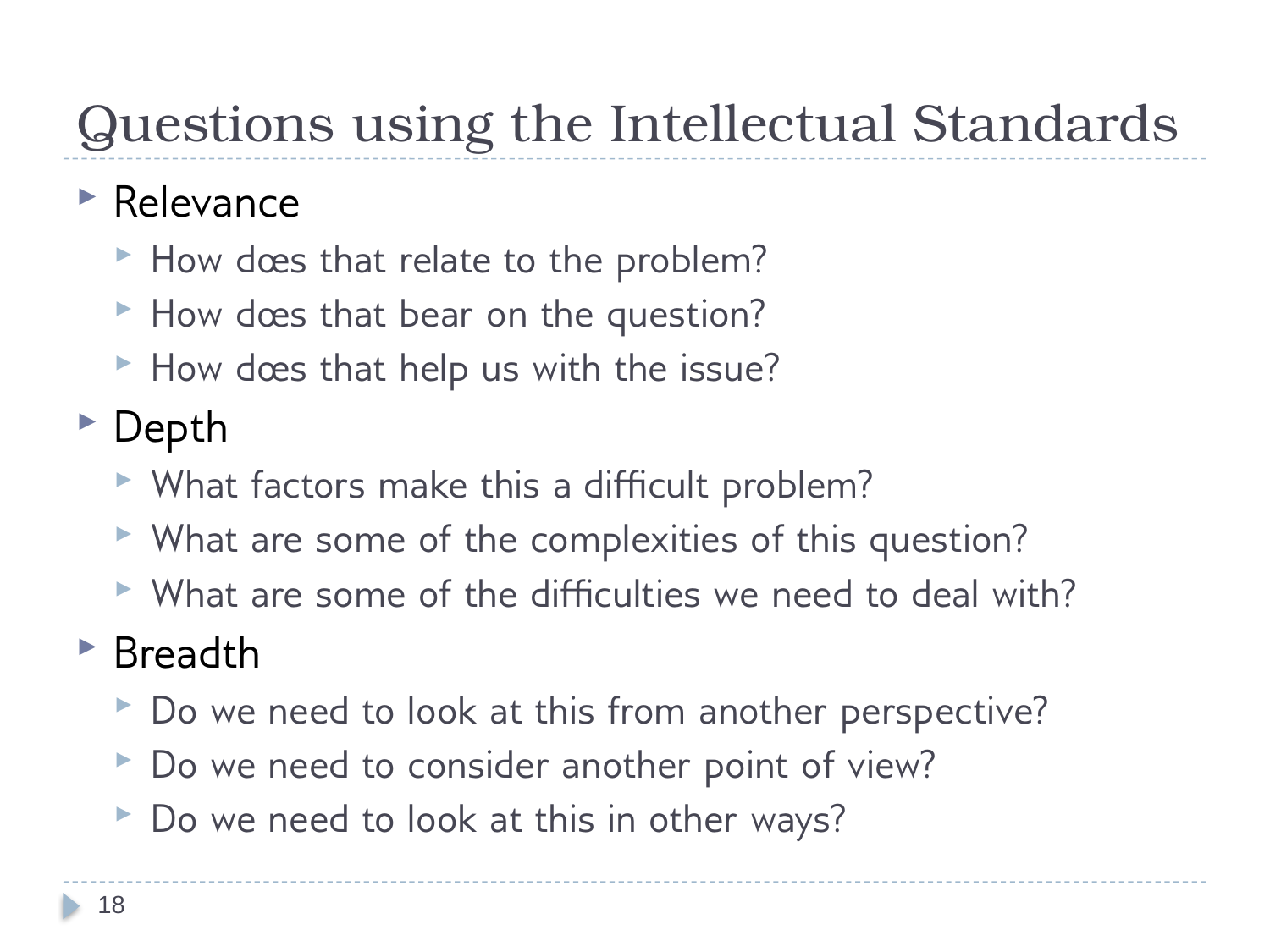

# Questions using the Intellectual Standards
Relevance
How does that relate to the problem?
How does that bear on the question?
How does that help us with the issue?
Depth
What factors make this a difficult problem?
What are some of the complexities of this question?
What are some of the difficulties we need to deal with?
Breadth
Do we need to look at this from another perspective?
Do we need to consider another point of view?
Do we need to look at this in other ways?
18